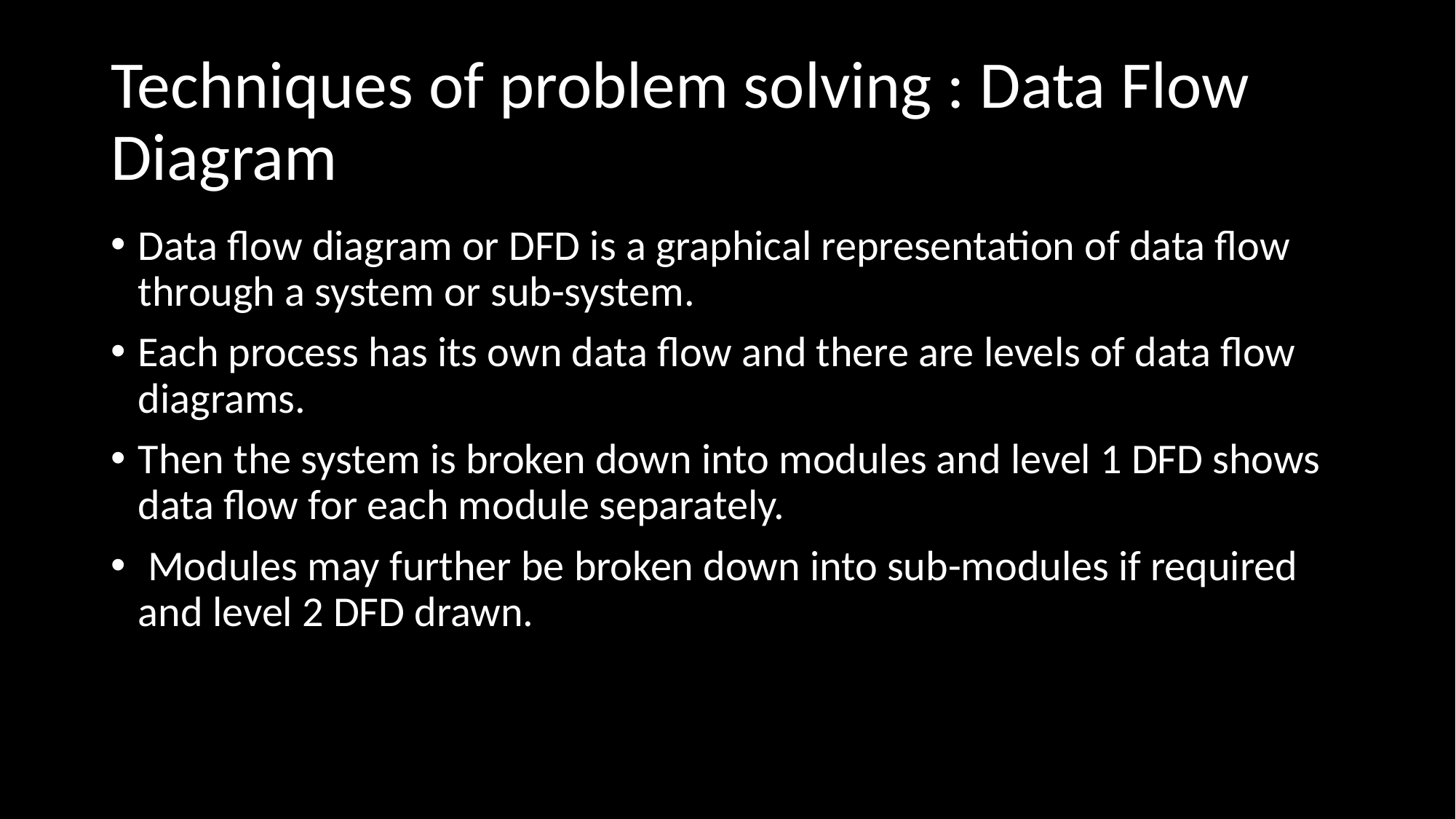

# Techniques of problem solving : Data Flow Diagram
Data flow diagram or DFD is a graphical representation of data flow through a system or sub-system.
Each process has its own data flow and there are levels of data flow diagrams.
Then the system is broken down into modules and level 1 DFD shows data flow for each module separately.
 Modules may further be broken down into sub-modules if required and level 2 DFD drawn.